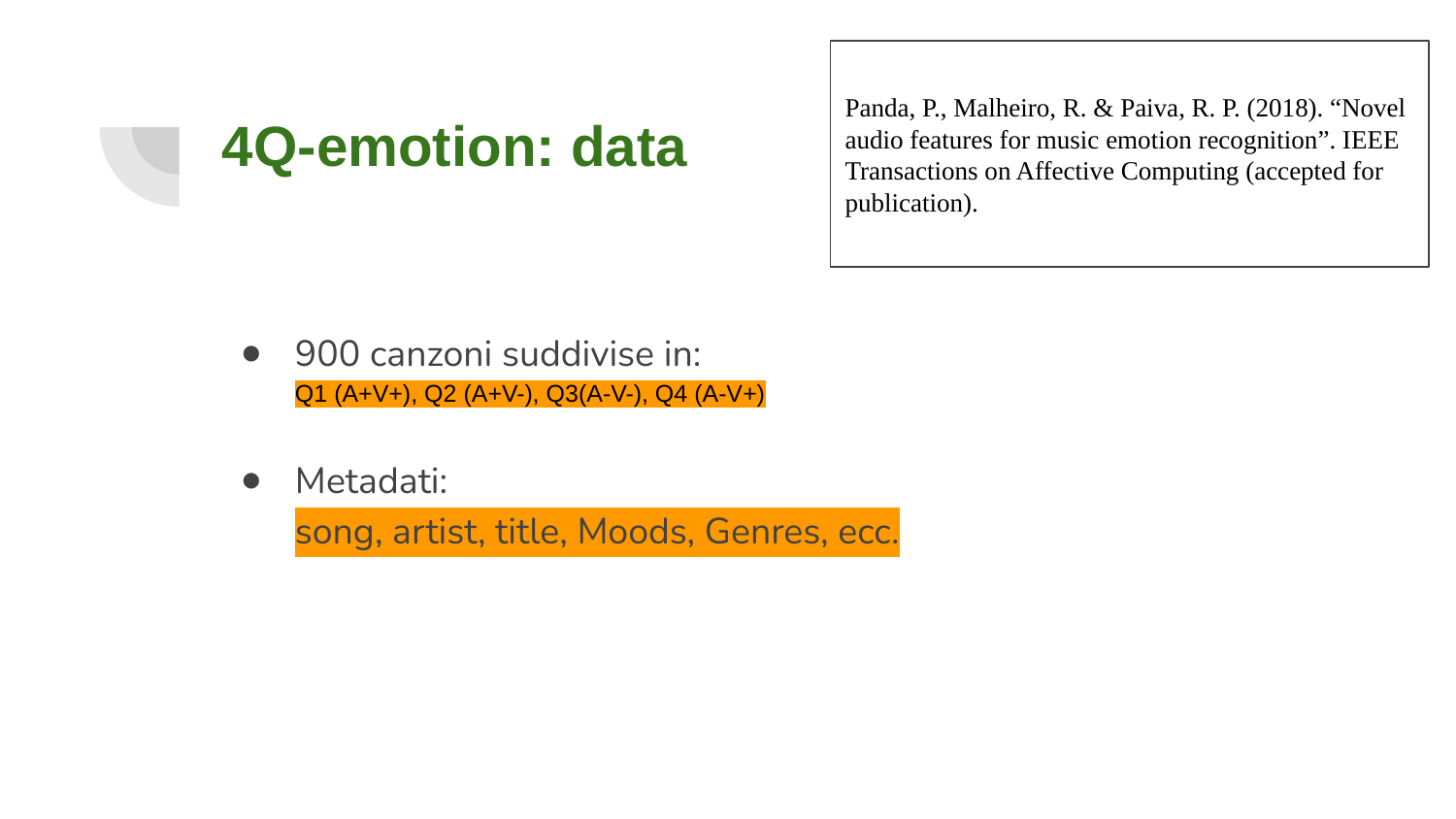

Panda, P., Malheiro, R. & Paiva, R. P. (2018). “Novel audio features for music emotion recognition”. IEEE Transactions on Affective Computing (accepted for publication).
# 4Q-emotion: data
900 canzoni suddivise in:
Q1 (A+V+), Q2 (A+V-), Q3(A-V-), Q4 (A-V+)
Metadati:
song, artist, title, Moods, Genres, ecc.